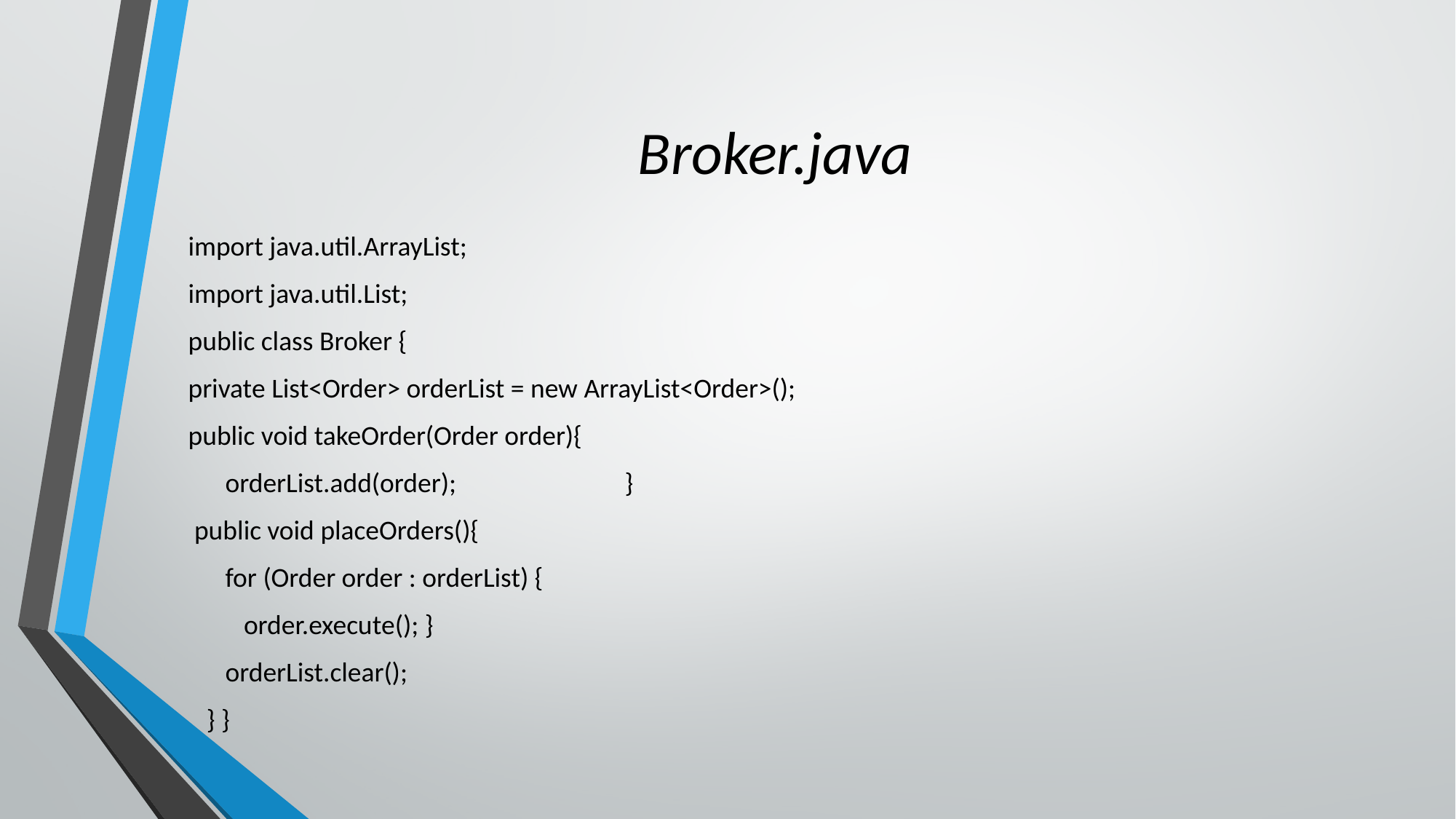

# Broker.java
import java.util.ArrayList;
import java.util.List;
public class Broker {
private List<Order> orderList = new ArrayList<Order>();
public void takeOrder(Order order){
      orderList.add(order);		}
 public void placeOrders(){
      for (Order order : orderList) {
         order.execute(); }
      orderList.clear();
   } }